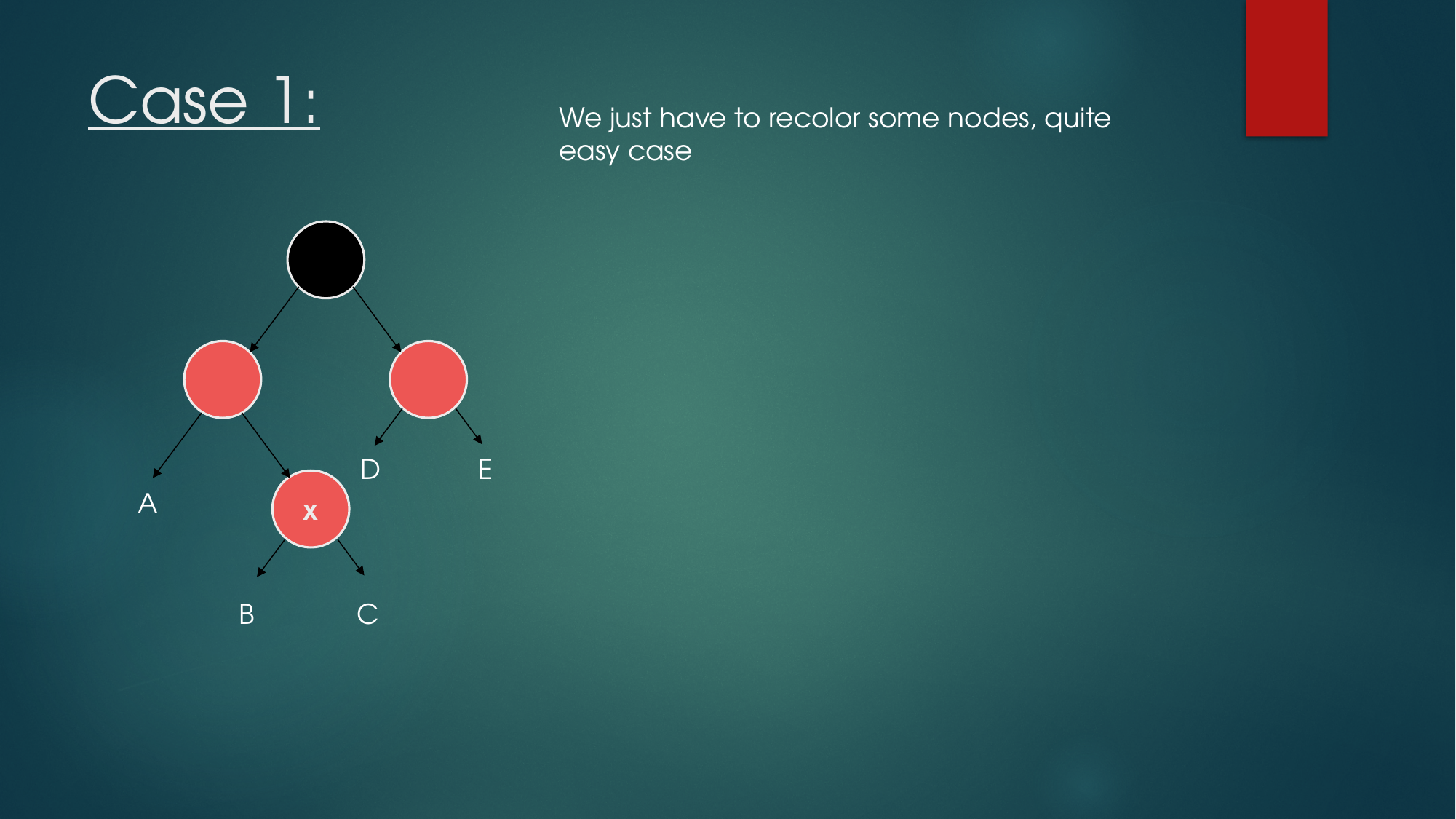

# Case 1:
We just have to recolor some nodes, quite
easy case

D
E
x
A
B
C